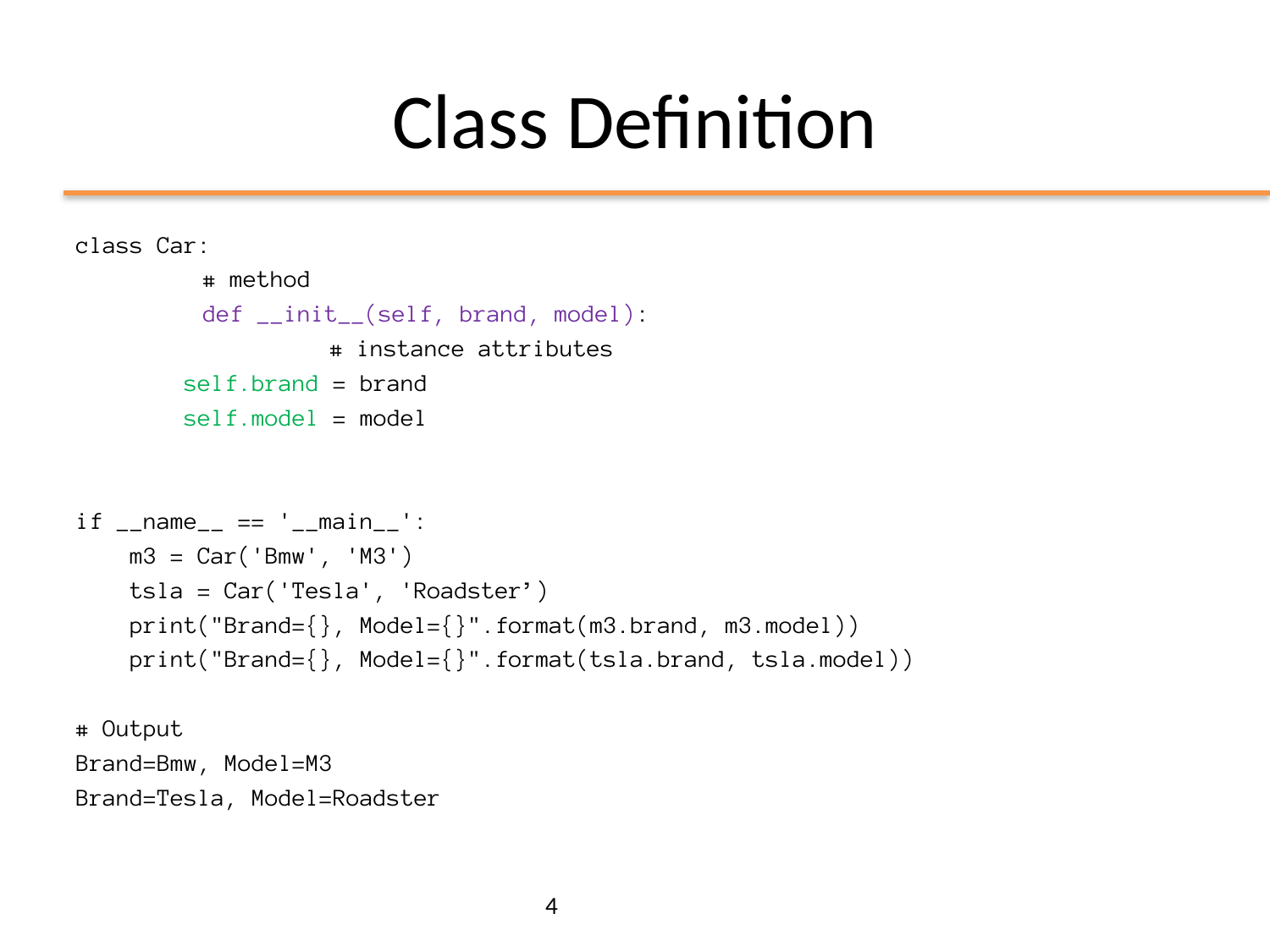

4
# Class Definition
class Car:
	# method
	def __init__(self, brand, model):
		# instance attributes
        self.brand = brand
        self.model = model

if __name__ == '__main__':
    m3 = Car('Bmw', 'M3')
    tsla = Car('Tesla', 'Roadster’)
    print("Brand={}, Model={}".format(m3.brand, m3.model))
    print("Brand={}, Model={}".format(tsla.brand, tsla.model))

# Output
Brand=Bmw, Model=M3
Brand=Tesla, Model=Roadster